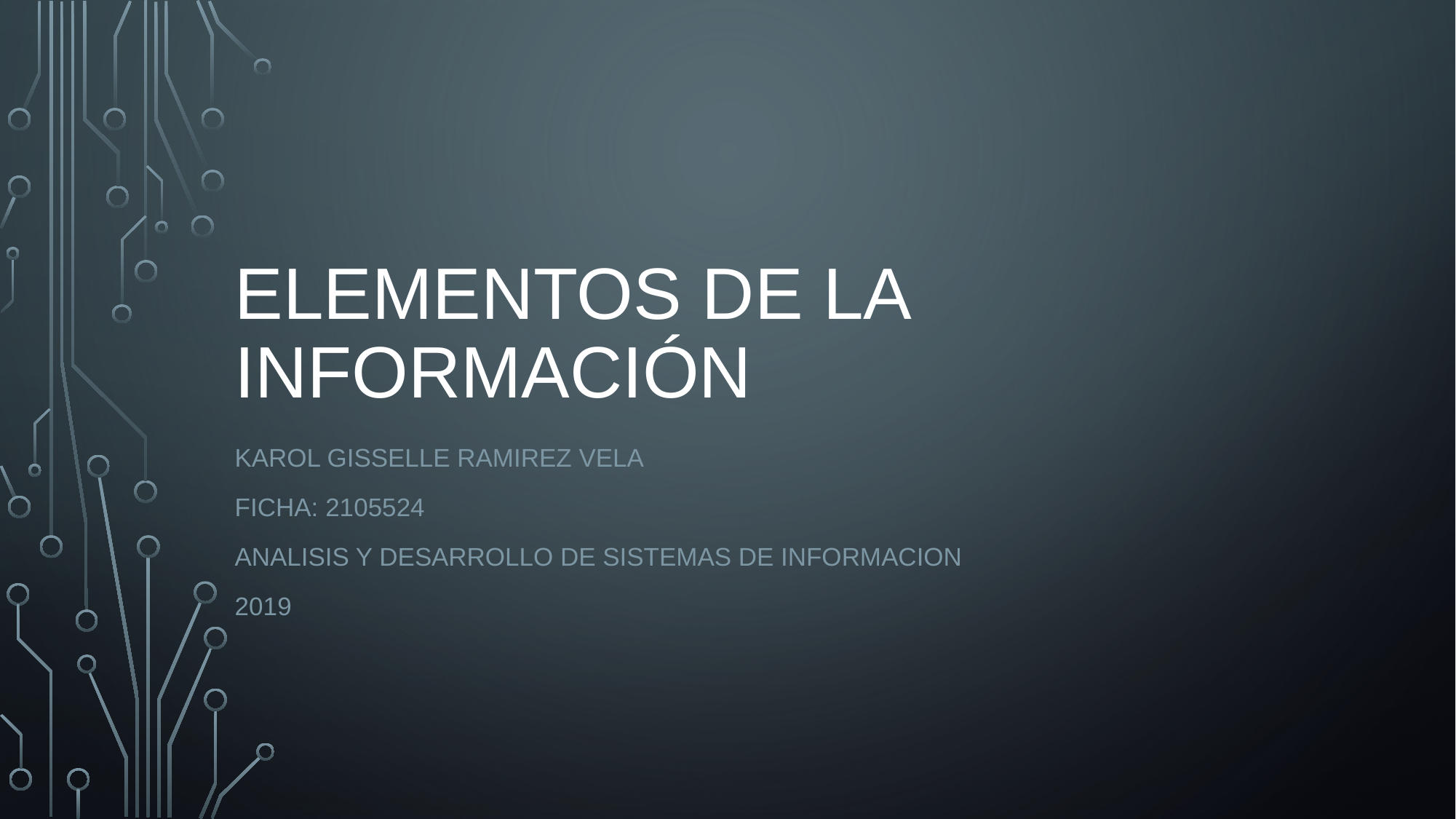

# Elementos de la Información
Karol Gisselle Ramirez vela
Ficha: 2105524
ANALISIS Y DESARROLLO DE SISTEMAS DE INFORMACION
2019